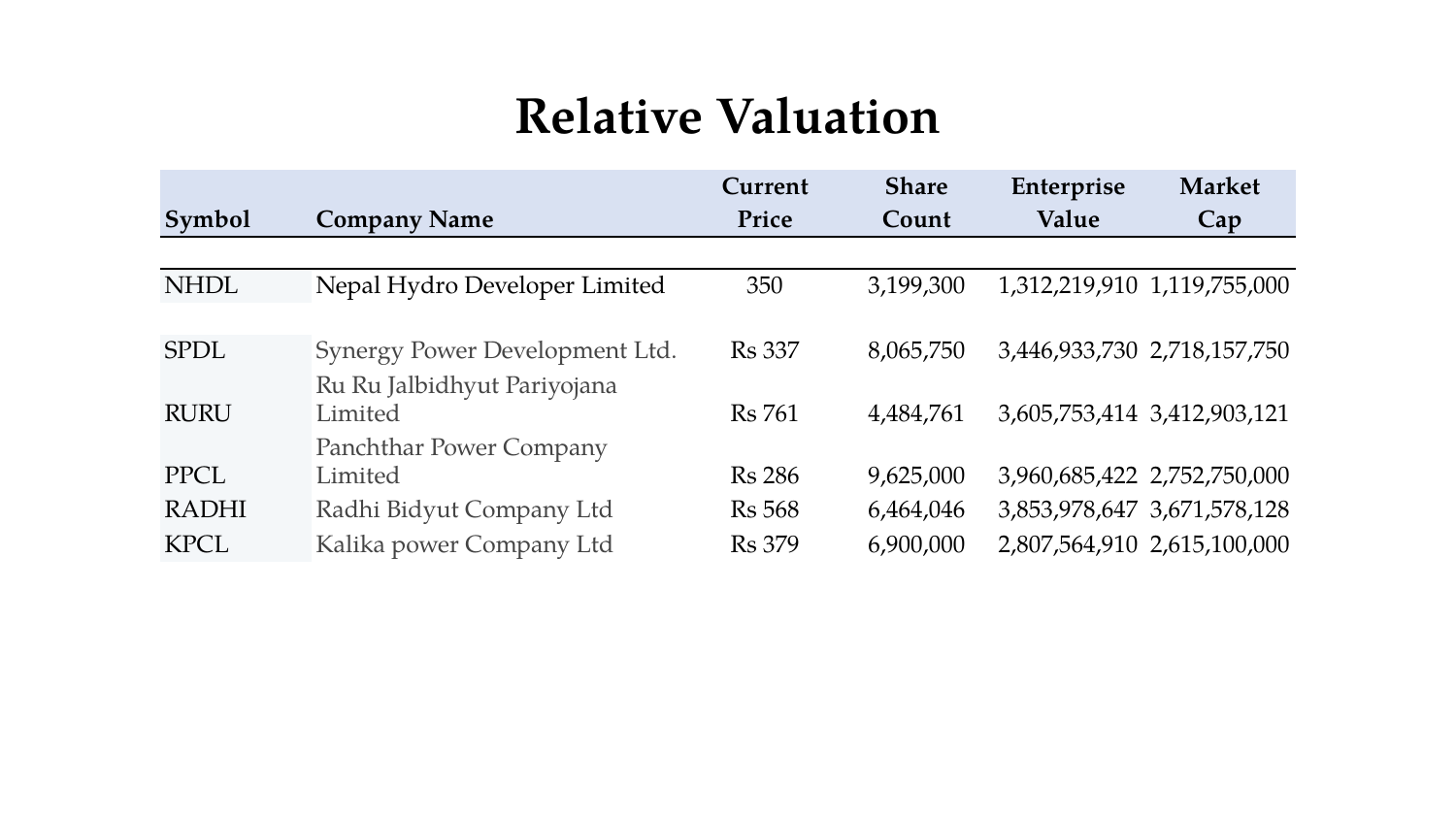

Relative Valuation
|  |  | Current | Share | Enterprise | Market |
| --- | --- | --- | --- | --- | --- |
| Symbol | Company Name | Price | Count | Value | Cap |
|  |  |  |  |  |  |
| NHDL | Nepal Hydro Developer Limited | 350 | 3,199,300 | 1,312,219,910 | 1,119,755,000 |
|  |  |  |  |  |  |
| SPDL | Synergy Power Development Ltd. | Rs 337 | 8,065,750 | 3,446,933,730 | 2,718,157,750 |
| RURU | Ru Ru Jalbidhyut Pariyojana Limited | Rs 761 | 4,484,761 | 3,605,753,414 | 3,412,903,121 |
| PPCL | Panchthar Power Company Limited | Rs 286 | 9,625,000 | 3,960,685,422 | 2,752,750,000 |
| RADHI | Radhi Bidyut Company Ltd | Rs 568 | 6,464,046 | 3,853,978,647 | 3,671,578,128 |
| KPCL | Kalika power Company Ltd | Rs 379 | 6,900,000 | 2,807,564,910 | 2,615,100,000 |